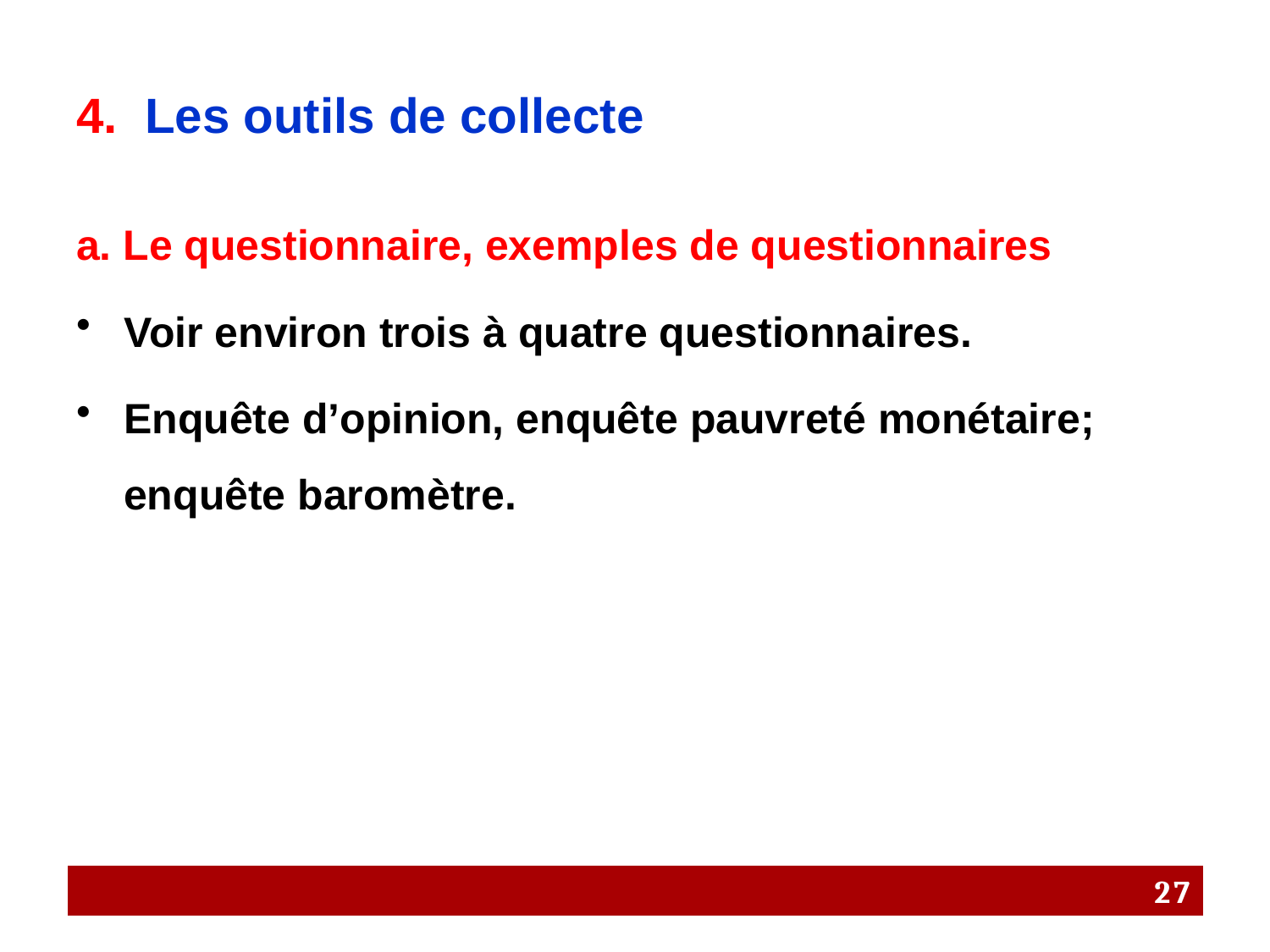

# 4.  Les outils de collecte
a. Le questionnaire, exemples de questionnaires
Voir environ trois à quatre questionnaires.
Enquête d’opinion, enquête pauvreté monétaire; enquête baromètre.